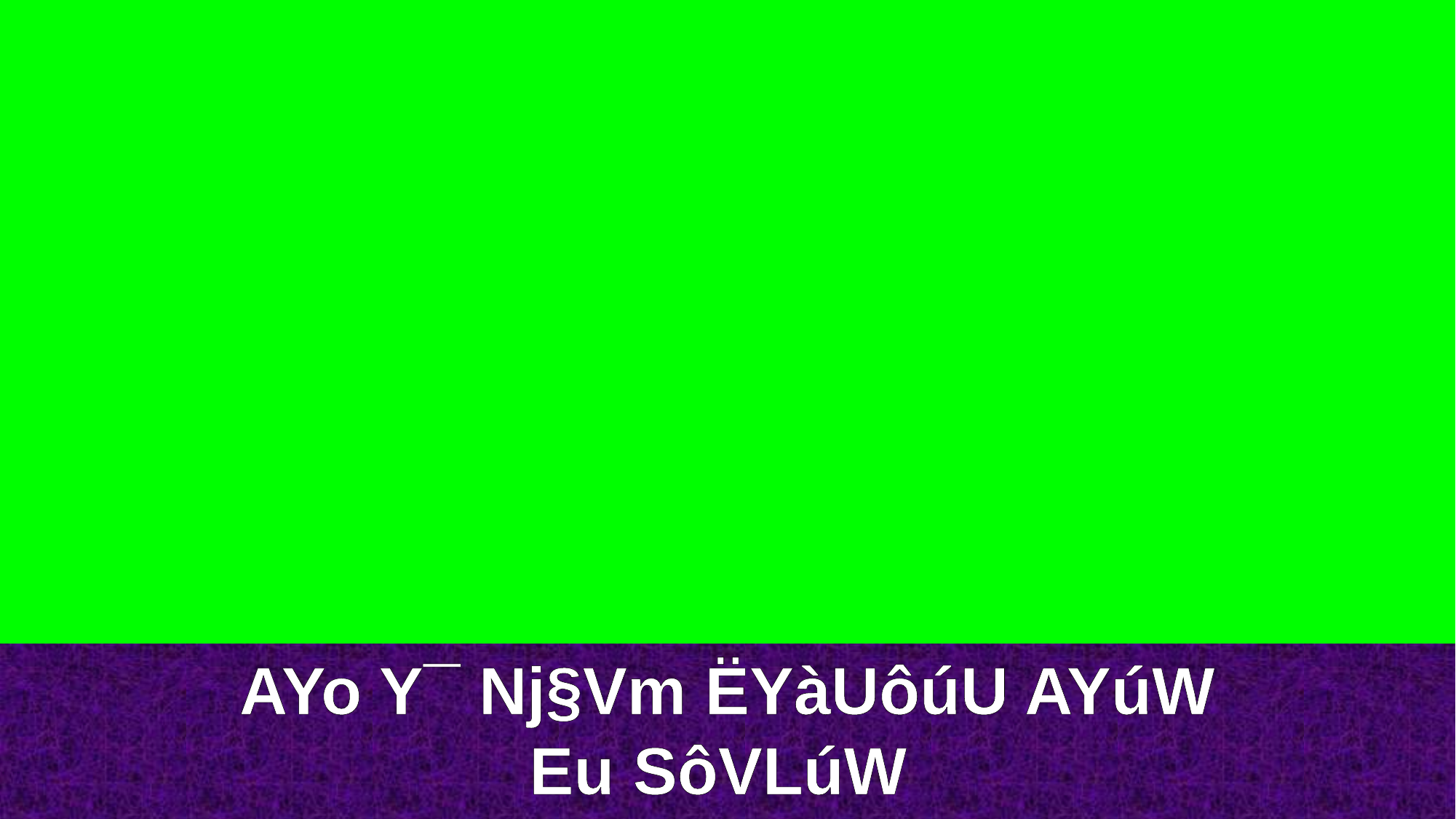

AYo Y¯ Nj§Vm ËYàUôúU AYúW Eu SôVLúW